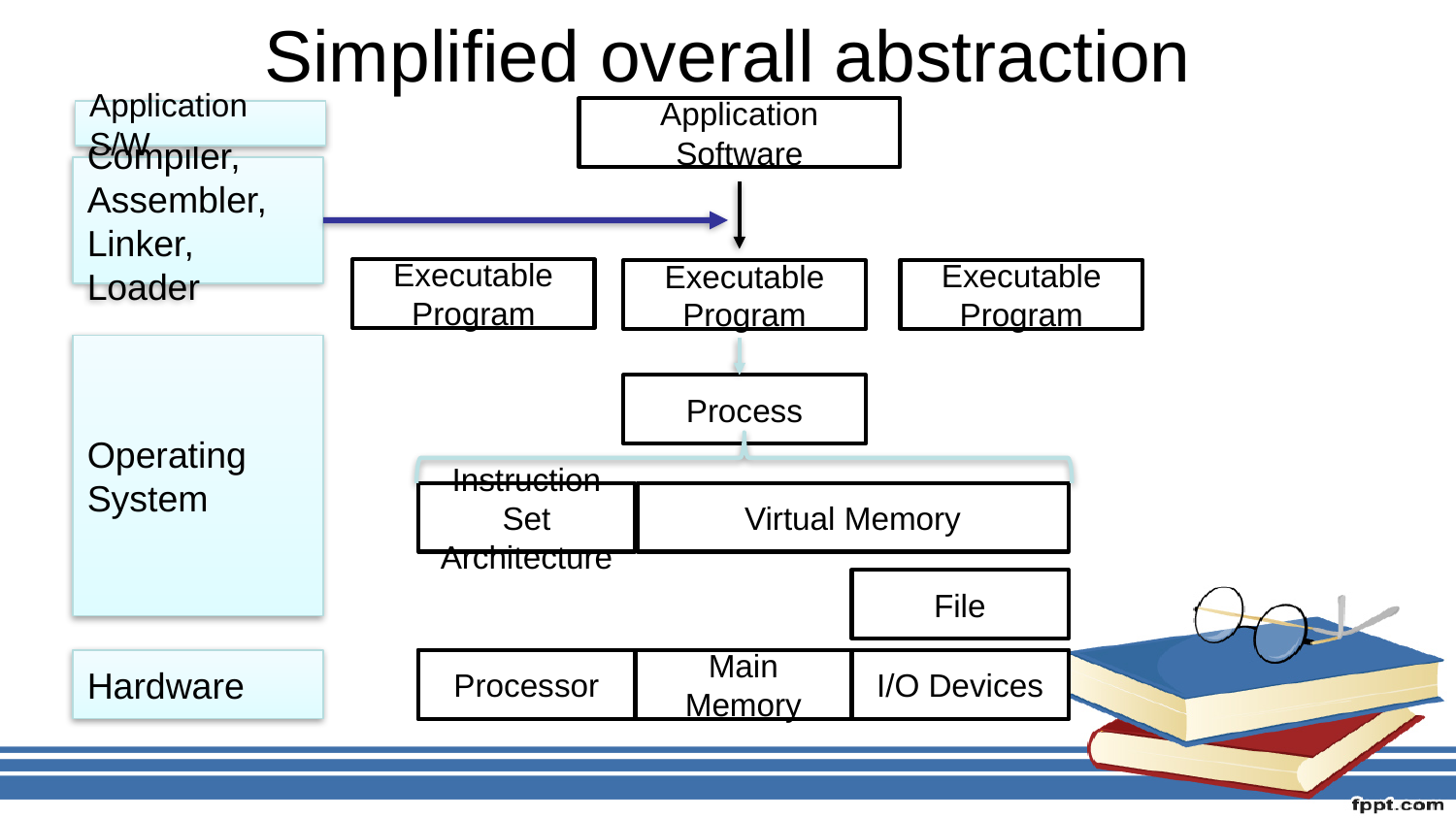

# Simplified overall abstraction
Application Software
Application S/W

Compiler, Assembler, Linker, Loader
Executable Program
Executable Program
Executable Program
Operating System
Process
Instruction Set Architecture
Virtual Memory
File
Hardware

Processor
Main Memory
I/O Devices